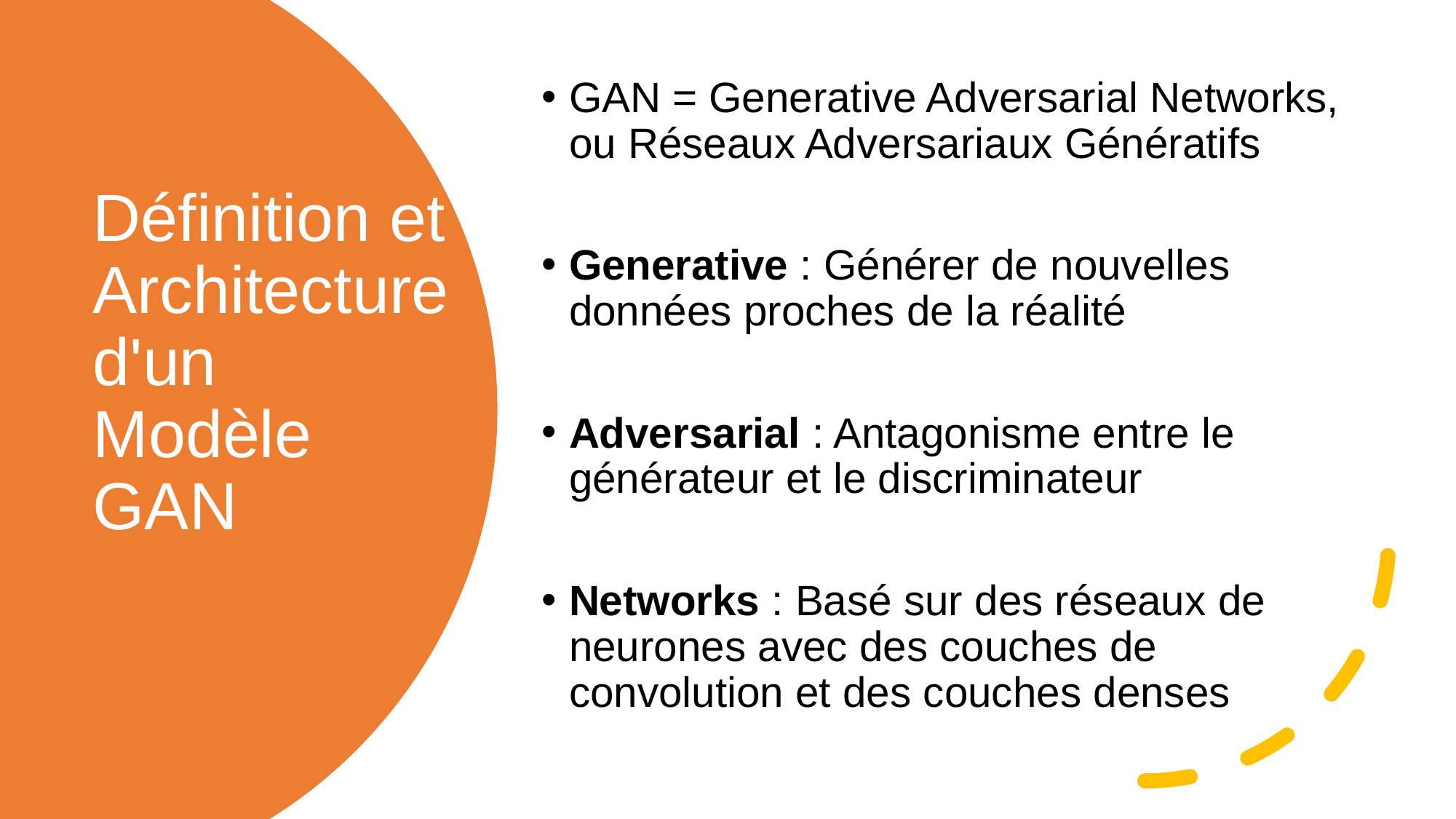

GAN = Generative Adversarial Networks, ou Réseaux Adversariaux Génératifs

Generative : Générer de nouvelles données proches de la réalité

Adversarial : Antagonisme entre le générateur et le discriminateur

Networks : Basé sur des réseaux de neurones avec des couches de convolution et des couches denses

# Définition et Architecture d'un Modèle GAN